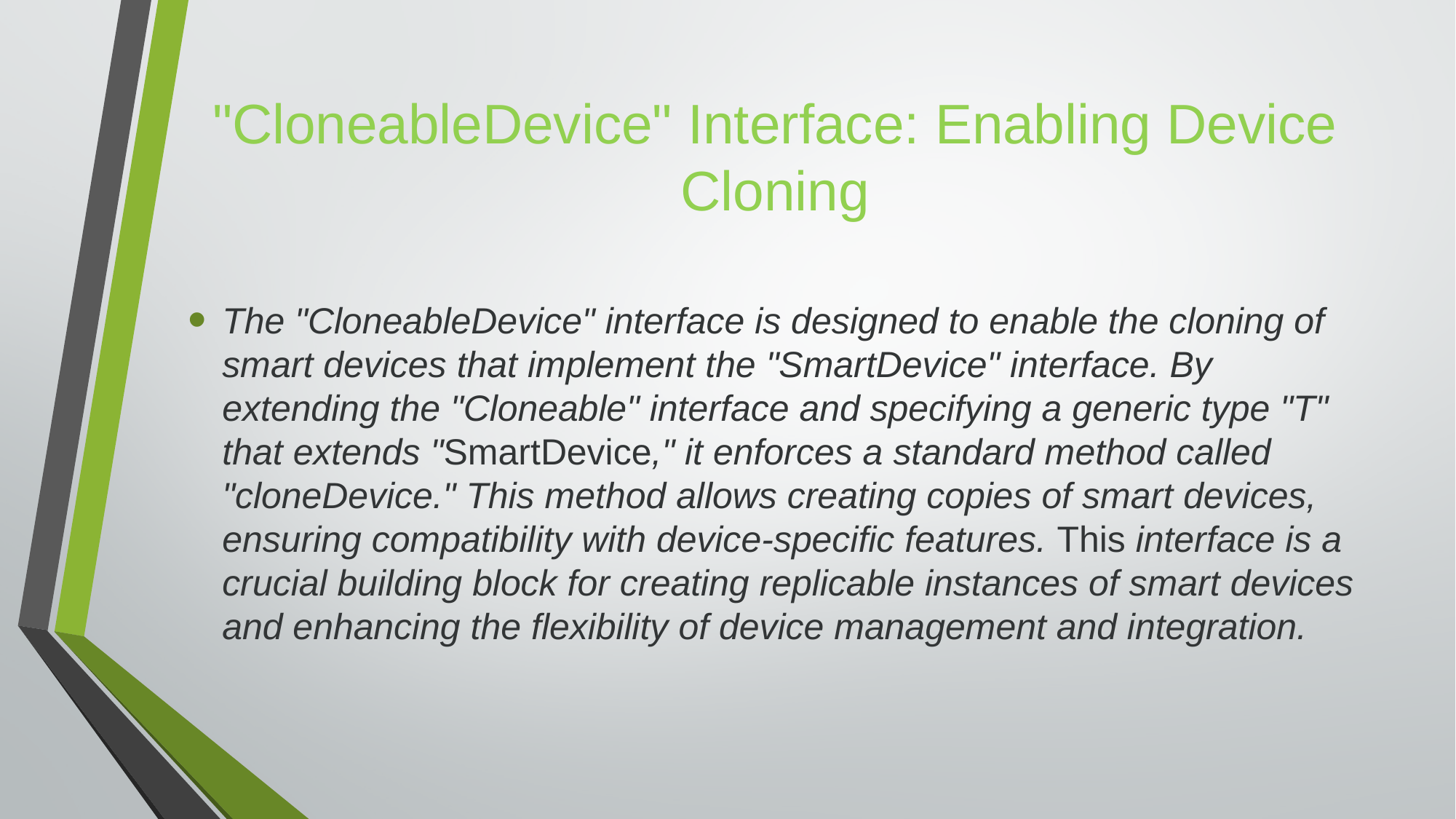

# "CloneableDevice" Interface: Enabling Device Cloning
The "CloneableDevice" interface is designed to enable the cloning of smart devices that implement the "SmartDevice" interface. By extending the "Cloneable" interface and specifying a generic type "T" that extends "SmartDevice," it enforces a standard method called "cloneDevice." This method allows creating copies of smart devices, ensuring compatibility with device-specific features. This interface is a crucial building block for creating replicable instances of smart devices and enhancing the flexibility of device management and integration.